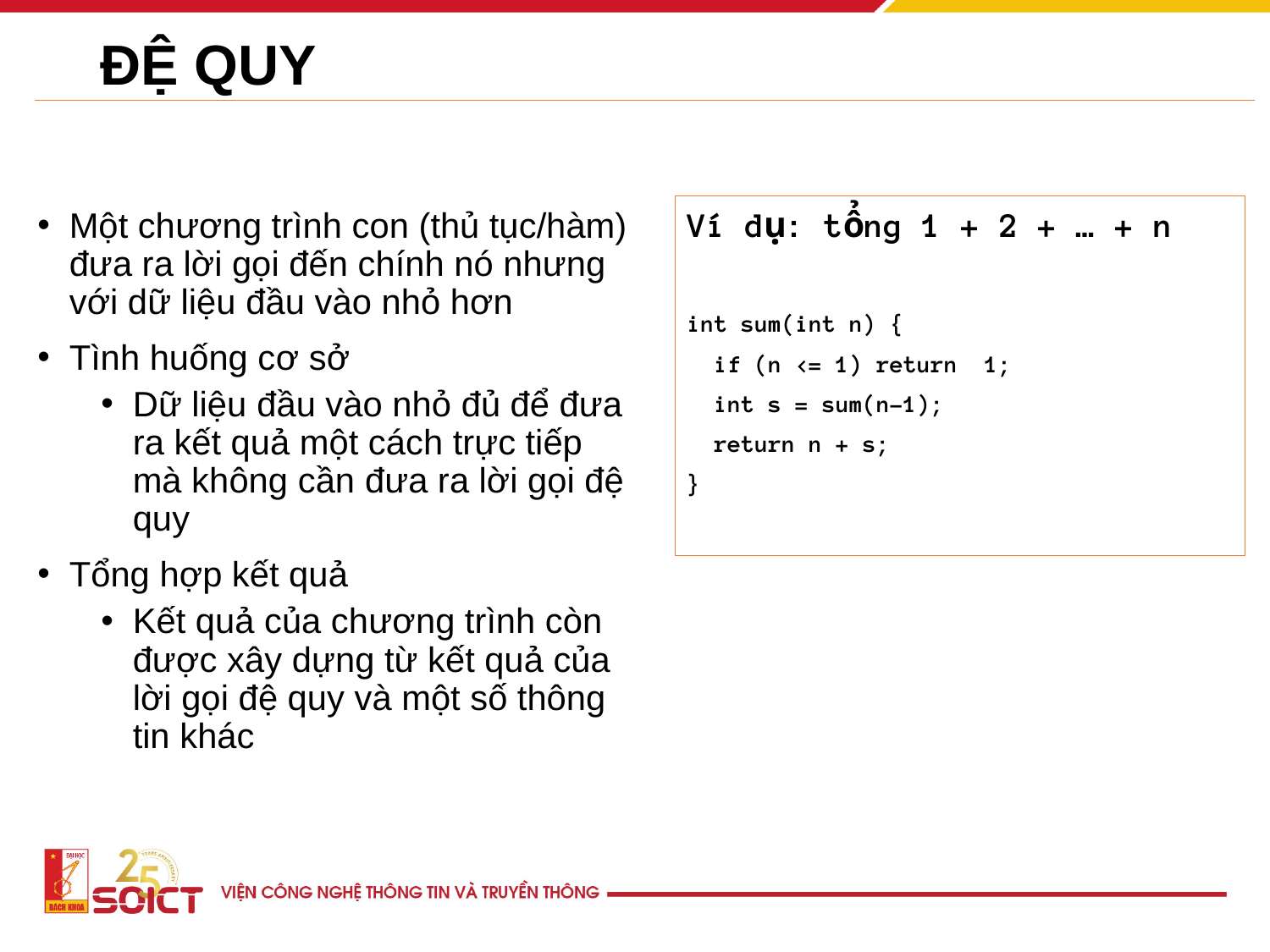

# ĐỆ QUY
Ví dụ: tổng 1 + 2 + … + n

int sum(int n) {
  if (n <= 1) return  1;
  int s = sum(n-1);
  return n + s;
}
Một chương trình con (thủ tục/hàm) đưa ra lời gọi đến chính nó nhưng với dữ liệu đầu vào nhỏ hơn
Tình huống cơ sở
Dữ liệu đầu vào nhỏ đủ để đưa ra kết quả một cách trực tiếp mà không cần đưa ra lời gọi đệ quy
Tổng hợp kết quả
Kết quả của chương trình còn được xây dựng từ kết quả của lời gọi đệ quy và một số thông tin khác